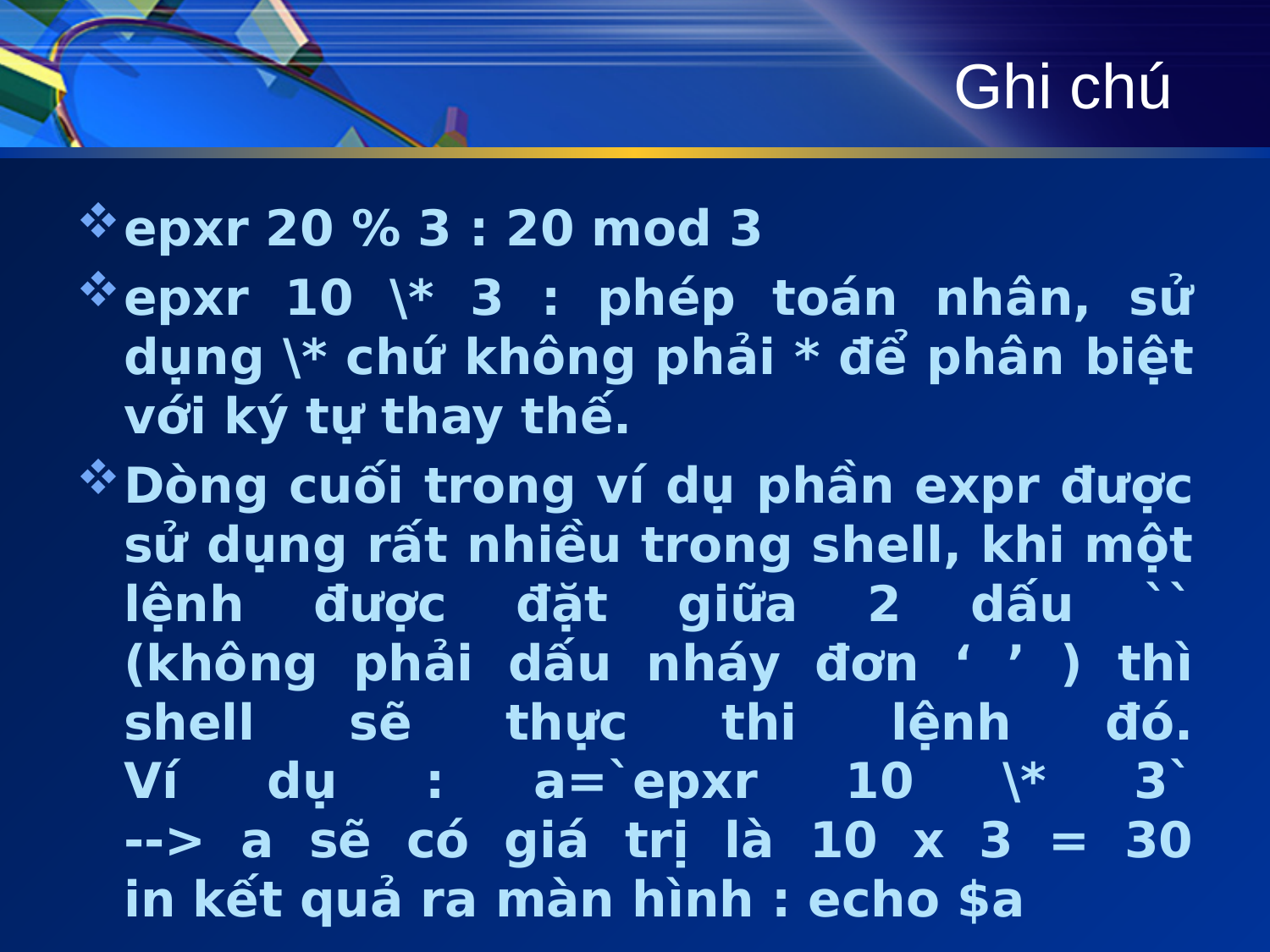

# Ghi chú
epxr 20 % 3 : 20 mod 3
epxr 10 \* 3 : phép toán nhân, sử dụng \* chứ không phải * để phân biệt với ký tự thay thế.
Dòng cuối trong ví dụ phần expr được sử dụng rất nhiều trong shell, khi một lệnh được đặt giữa 2 dấu ``
(không phải dấu nháy đơn ‘ ’ ) thì shell sẽ thực thi lệnh đó.
Ví dụ : a=`epxr 10 \* 3`
--> a sẽ có giá trị là 10 x 3 = 30
in kết quả ra màn hình : echo $a